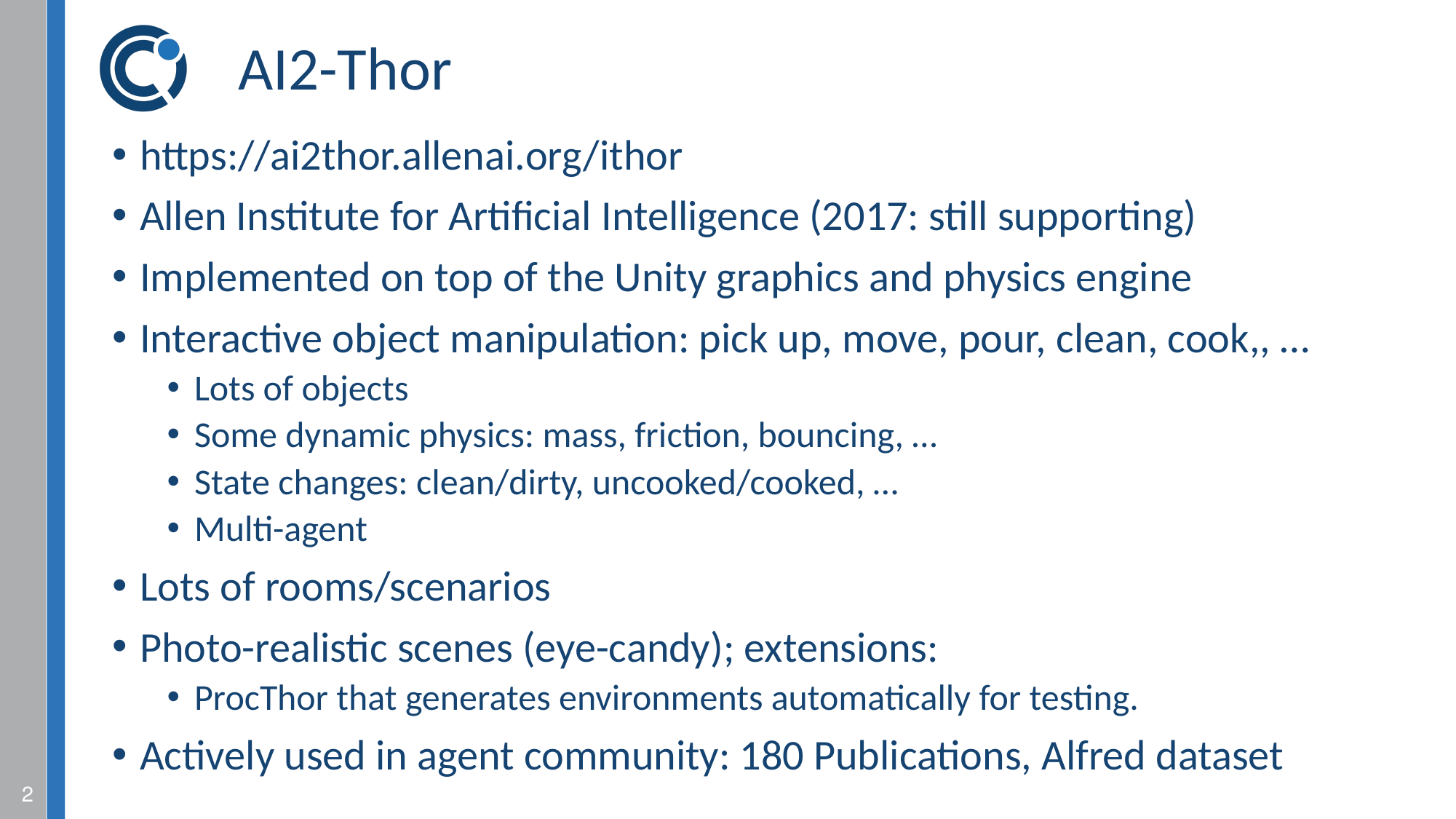

# AI2-Thor
https://ai2thor.allenai.org/ithor
Allen Institute for Artificial Intelligence (2017: still supporting)
Implemented on top of the Unity graphics and physics engine
Interactive object manipulation: pick up, move, pour, clean, cook,, …
Lots of objects
Some dynamic physics: mass, friction, bouncing, …
State changes: clean/dirty, uncooked/cooked, …
Multi-agent
Lots of rooms/scenarios
Photo-realistic scenes (eye-candy); extensions:
ProcThor that generates environments automatically for testing.
Actively used in agent community: 180 Publications, Alfred dataset
2